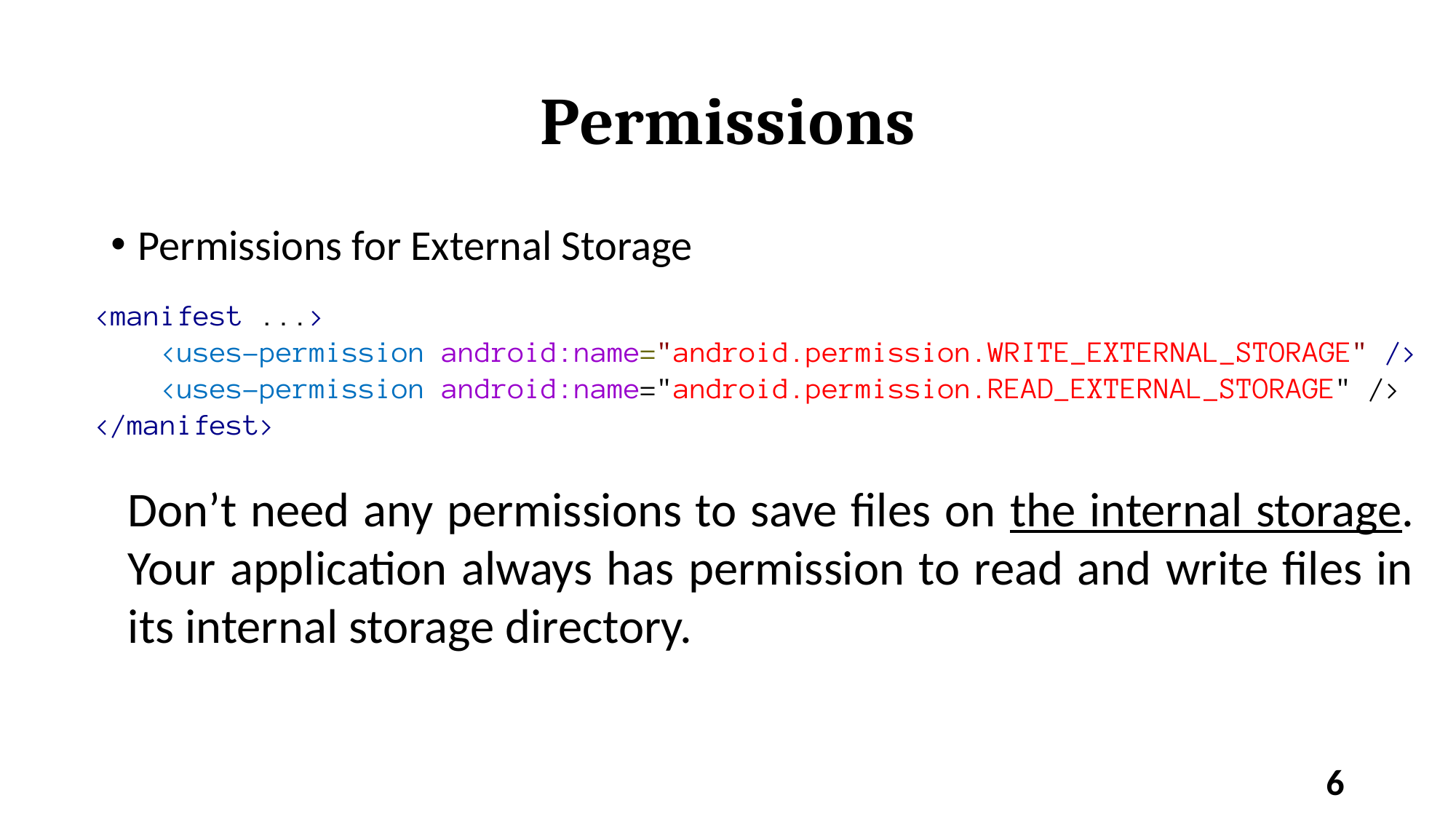

# Permissions
Permissions for External Storage

<manifest ...>
    <uses-permission android:name="android.permission.WRITE_EXTERNAL_STORAGE" />
    <uses-permission android:name="android.permission.READ_EXTERNAL_STORAGE" />
</manifest>
Don’t need any permissions to save files on the internal storage. Your application always has permission to read and write files in its internal storage directory.
6